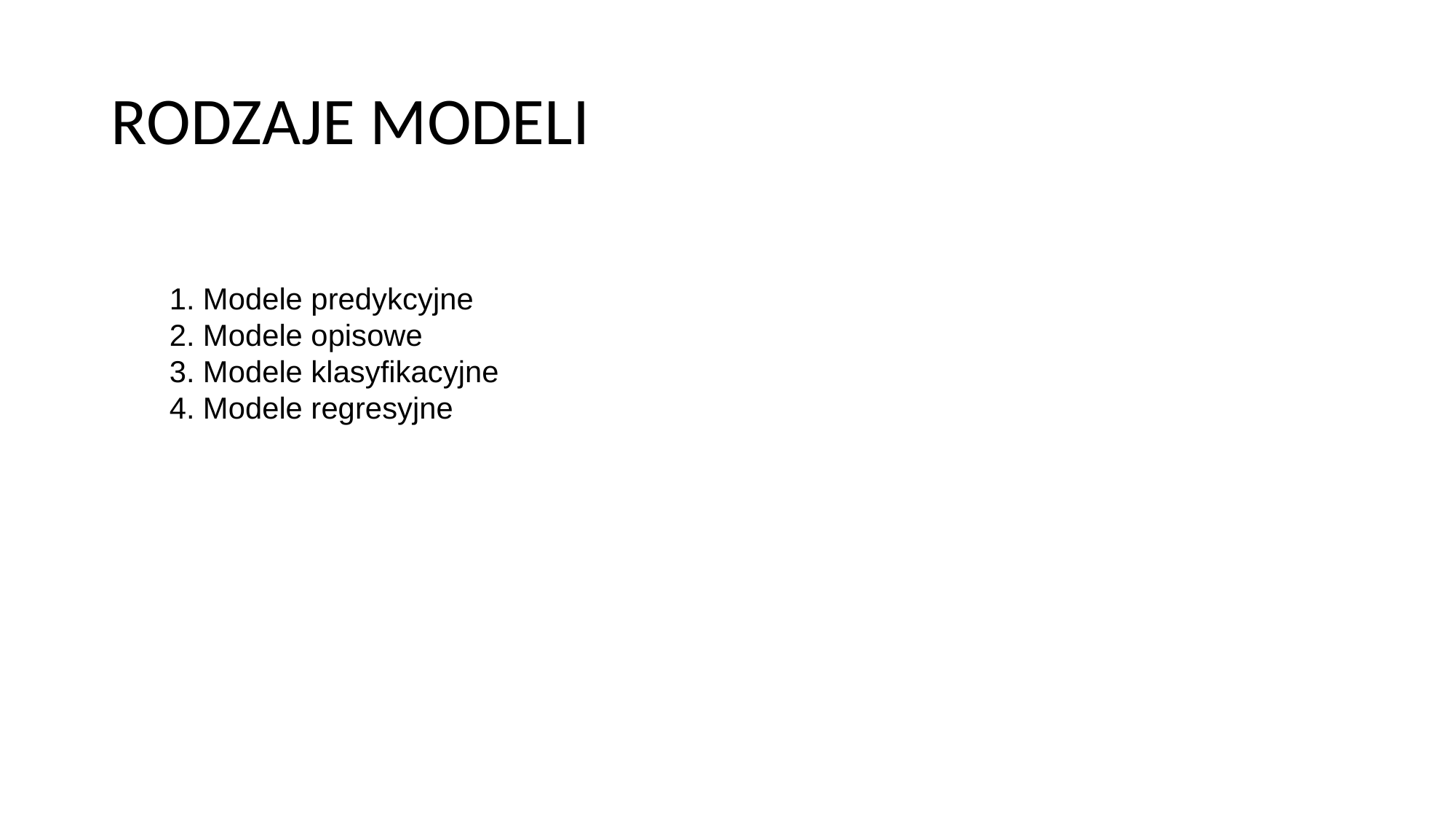

# Rodzaje Modeli

1. Modele predykcyjne
2. Modele opisowe
3. Modele klasyfikacyjne
4. Modele regresyjne